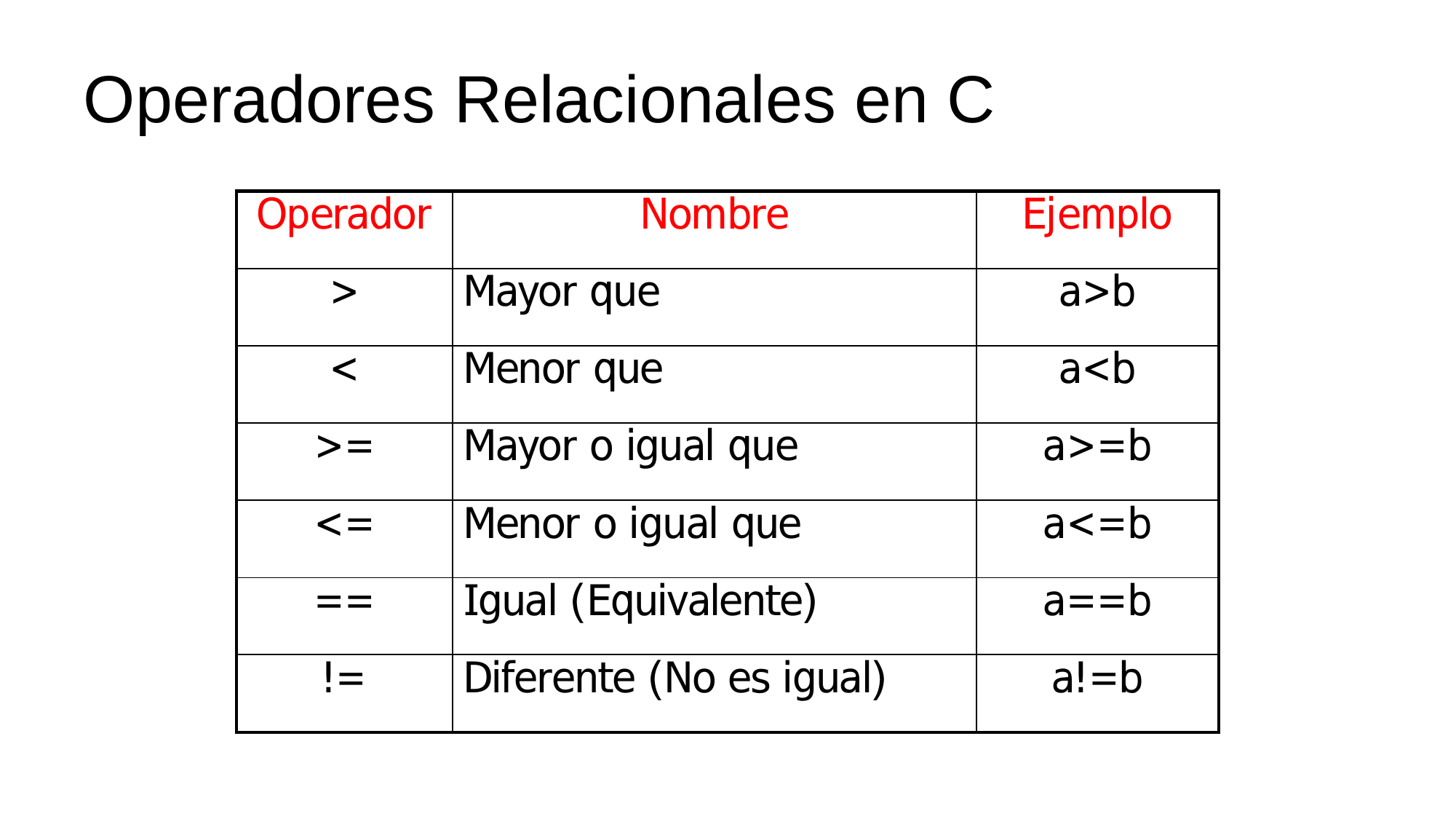

# Operadores Relacionales en C
| Operador | Nombre | Ejemplo |
| --- | --- | --- |
| > | Mayor que | a>b |
| < | Menor que | a<b |
| >= | Mayor o igual que | a>=b |
| <= | Menor o igual que | a<=b |
| == | Igual (Equivalente) | a==b |
| != | Diferente (No es igual) | a!=b |